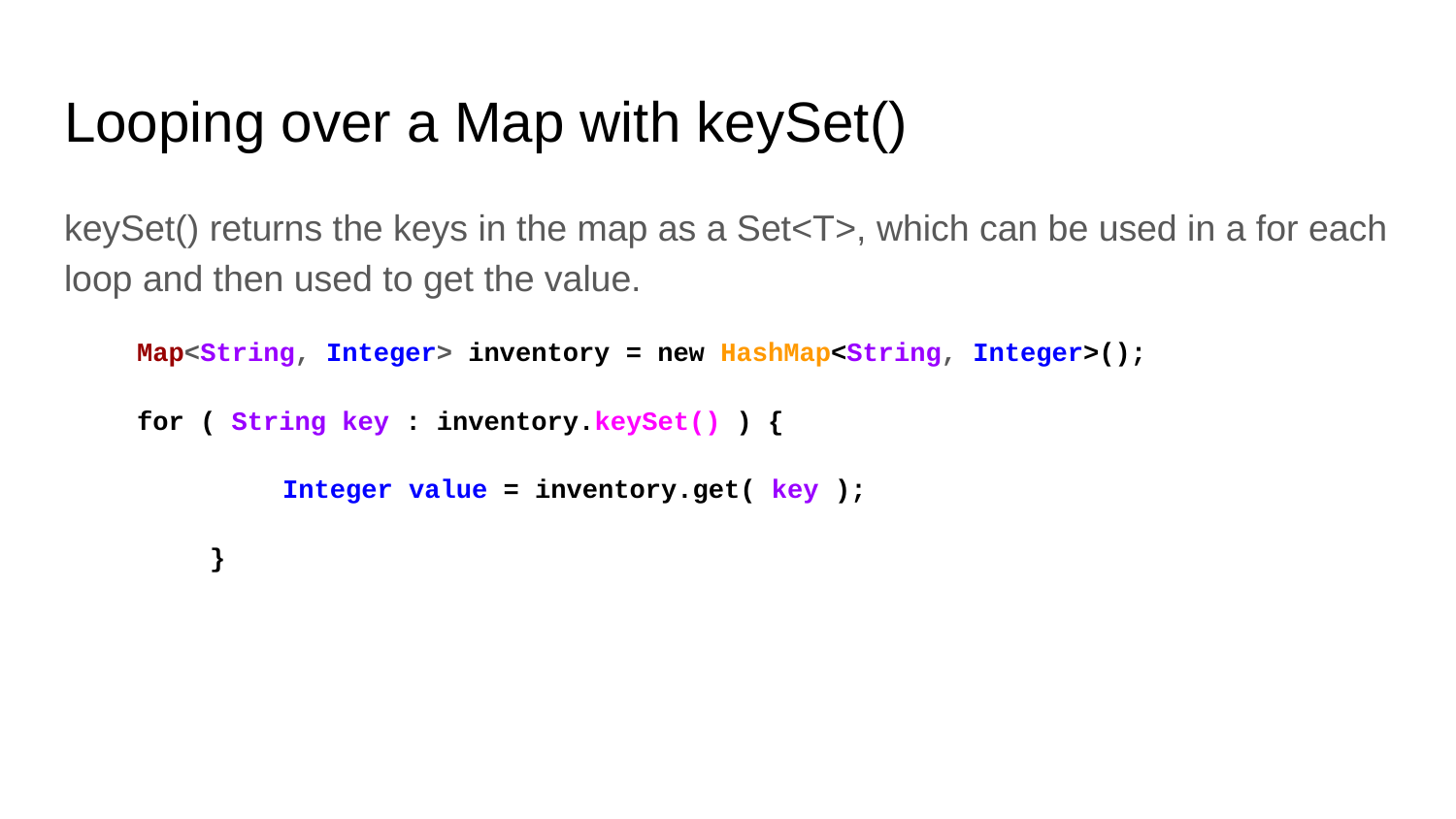

# Looping over a Map with keySet()
keySet() returns the keys in the map as a Set<T>, which can be used in a for each loop and then used to get the value.
Map<String, Integer> inventory = new HashMap<String, Integer>();
for ( String key : inventory.keySet() ) {
	Integer value = inventory.get( key );
	}